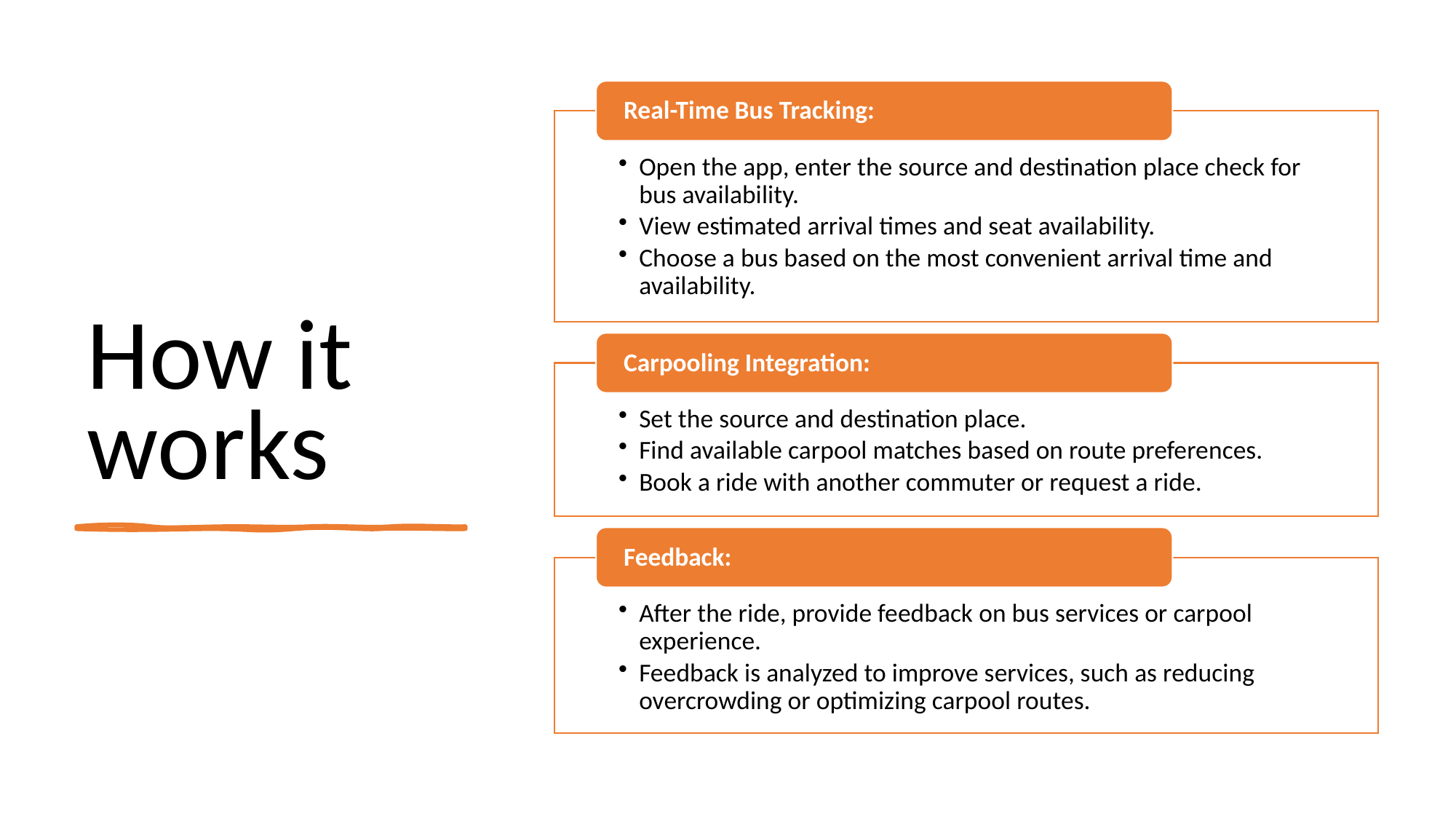

# How it works
Open the app, enter the source and destination place check for bus availability.
View estimated arrival times and seat availability.
Choose a bus based on the most convenient arrival time and availability.
Real-Time Bus Tracking:
Set the source and destination place.
Find available carpool matches based on route preferences.
Book a ride with another commuter or request a ride.
Carpooling Integration:
After the ride, provide feedback on bus services or carpool experience.
Feedback is analyzed to improve services, such as reducing overcrowding or optimizing carpool routes.
Feedback: